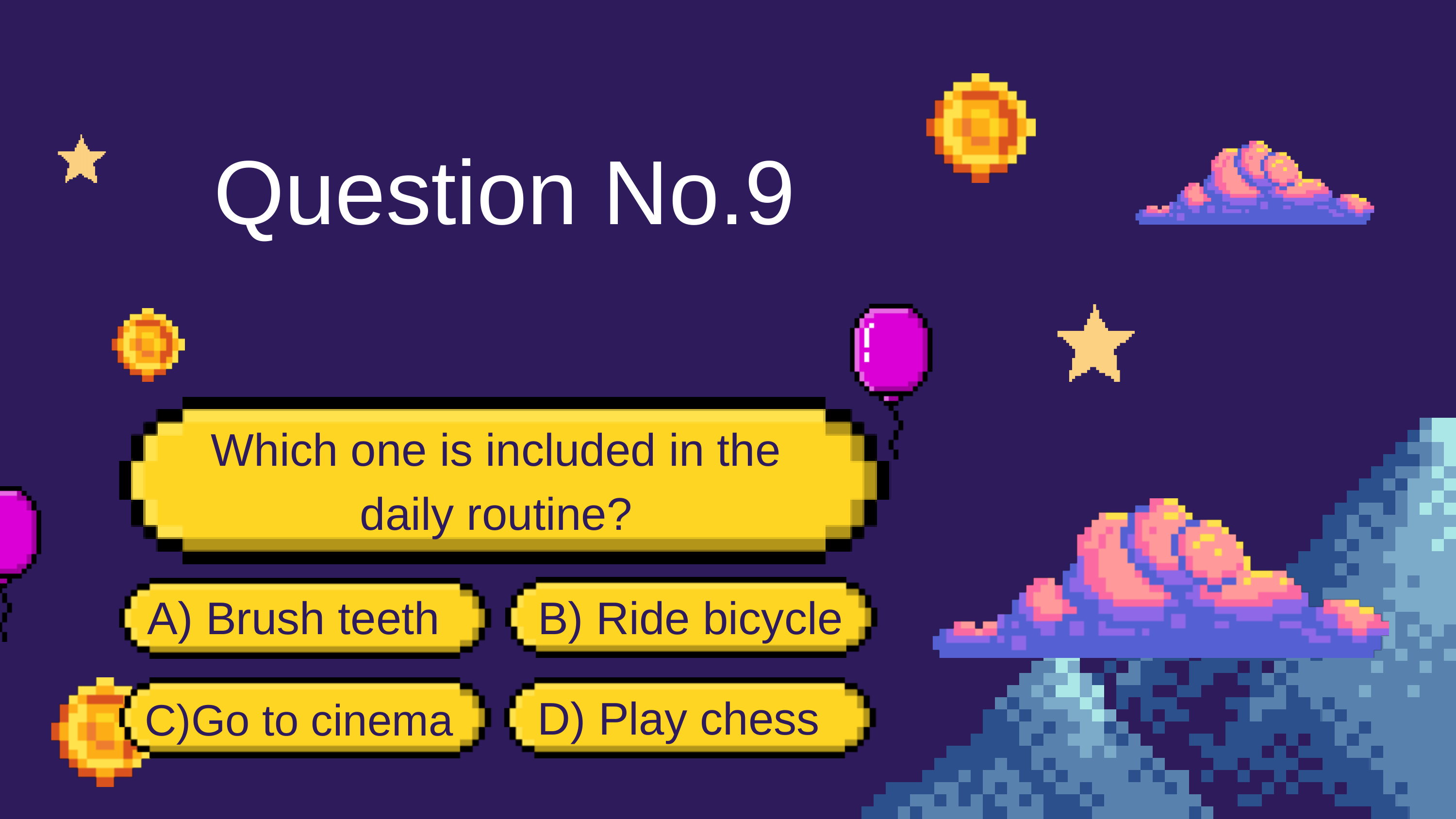

Question No.9

Which one is included in the daily routine?

A) Brush teeth
B) Ride bicycle

D) Play chess
C)Go to cinema